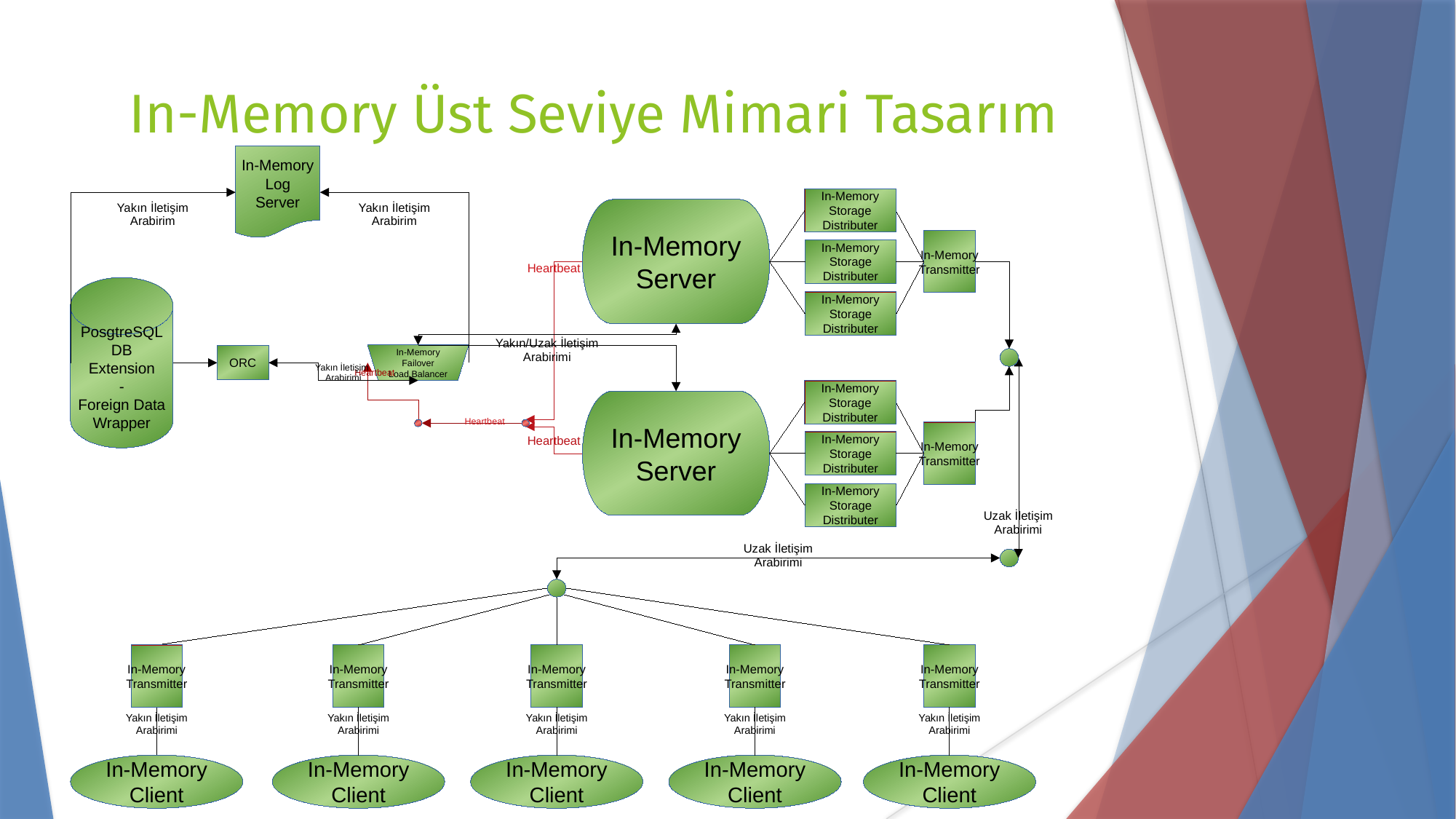

In-Memory Üst Seviye Mimari Tasarım
In-Memory
Log
Server
In-Memory
Storage
Distributer
In-Memory
Server
In-Memory
Transmitter
In-Memory
Storage
Distributer
PosgtreSQL
DB
Extension
-
Foreign Data
Wrapper
In-Memory
Storage
Distributer
In-Memory
Failover
Load Balancer
ORC

In-Memory
Storage
Distributer
In-Memory
Server

In-Memory
Transmitter
In-Memory
Storage
Distributer
In-Memory
Storage
Distributer

In-Memory
Transmitter
In-Memory
Transmitter
In-Memory
Transmitter
In-Memory
Transmitter
In-Memory
Transmitter
In-Memory
Client
In-Memory
Client
In-Memory
Client
In-Memory
Client
In-Memory
Client